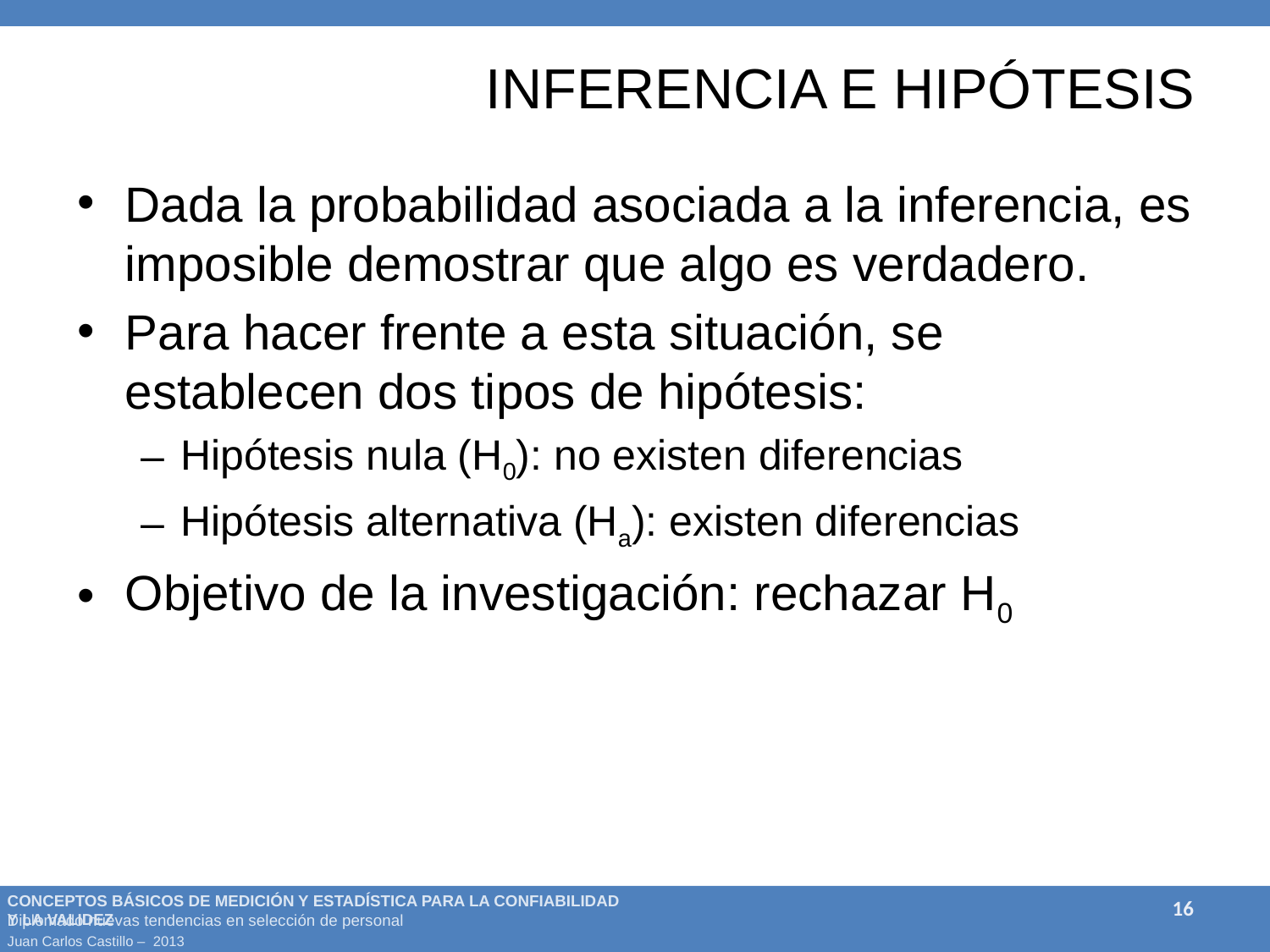

# Inferencia e hipótesis
Dada la probabilidad asociada a la inferencia, es imposible demostrar que algo es verdadero.
Para hacer frente a esta situación, se establecen dos tipos de hipótesis:
Hipótesis nula (H0): no existen diferencias
Hipótesis alternativa (Ha): existen diferencias
Objetivo de la investigación: rechazar H0
16